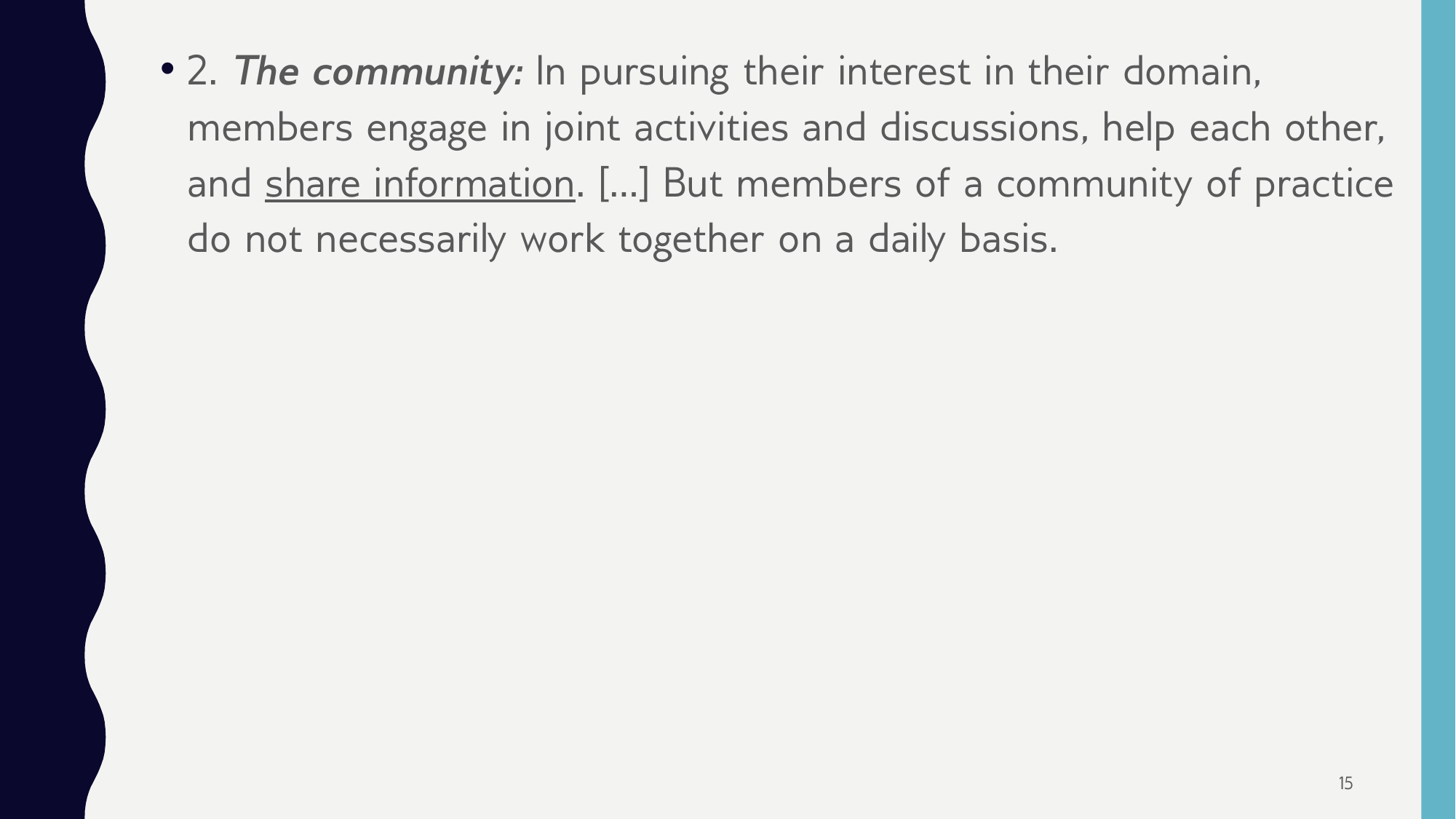

2. The community: In pursuing their interest in their domain, members engage in joint activities and discussions, help each other, and share information. […] But members of a community of practice do not necessarily work together on a daily basis.
15